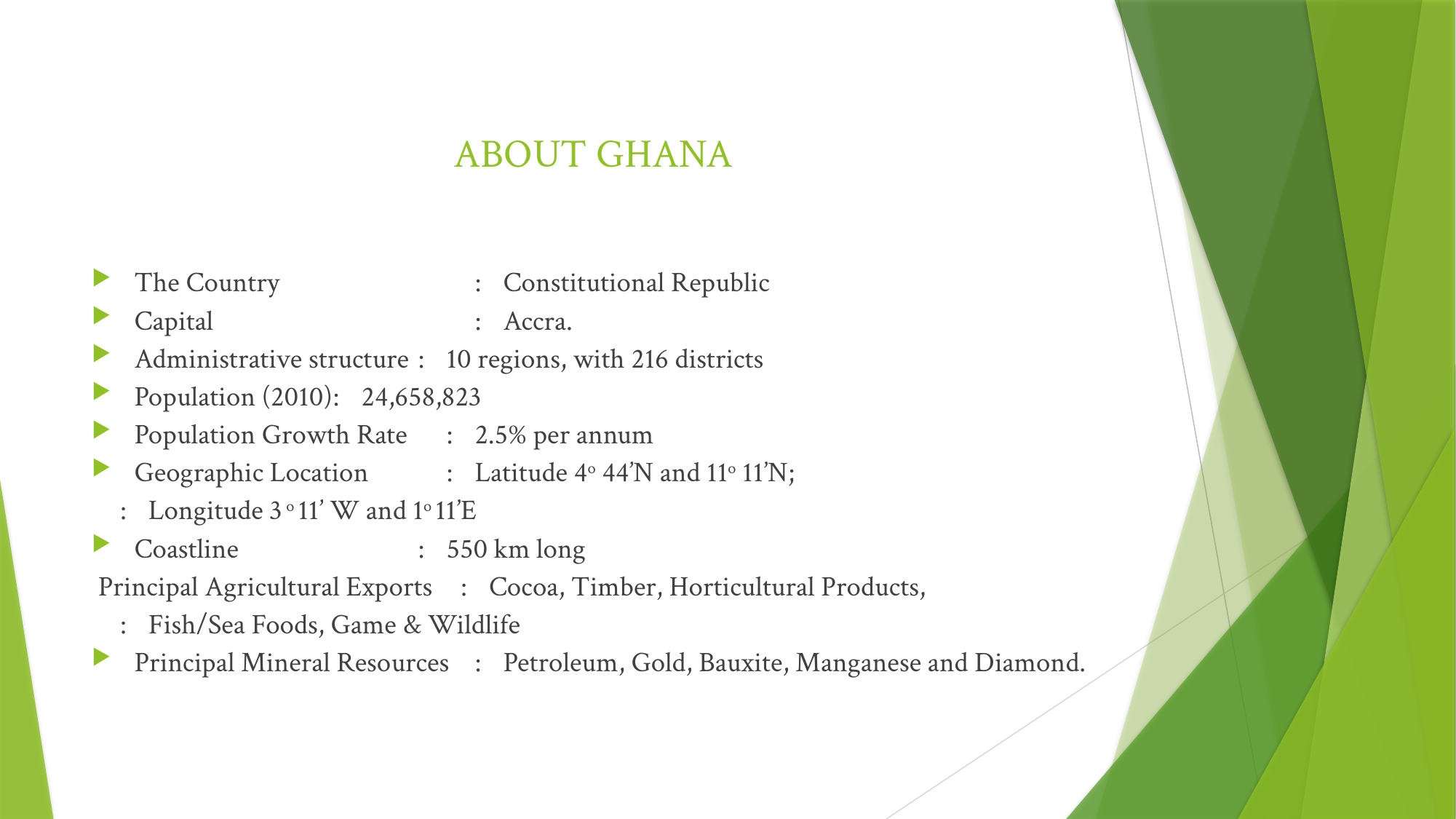

# ABOUT GHANA
The Country                            	:	Constitutional Republic
Capital                                       	: 	Accra.
Administrative structure		:	10 regions, with 216 districts
Population (2010)			:	24,658,823
Population Growth Rate     	:	2.5% per annum
Geographic Location        		: 	Latitude 4o 44’N and 11o 11’N;
							:	Longitude 3 o 11’ W and 1o 11’E
Coastline                            	: 	550 km long
 Principal Agricultural Exports	:  	Cocoa, Timber, Horticultural Products,
							:	Fish/Sea Foods, Game & Wildlife
Principal Mineral Resources	:	Petroleum, Gold, Bauxite, Manganese and Diamond.